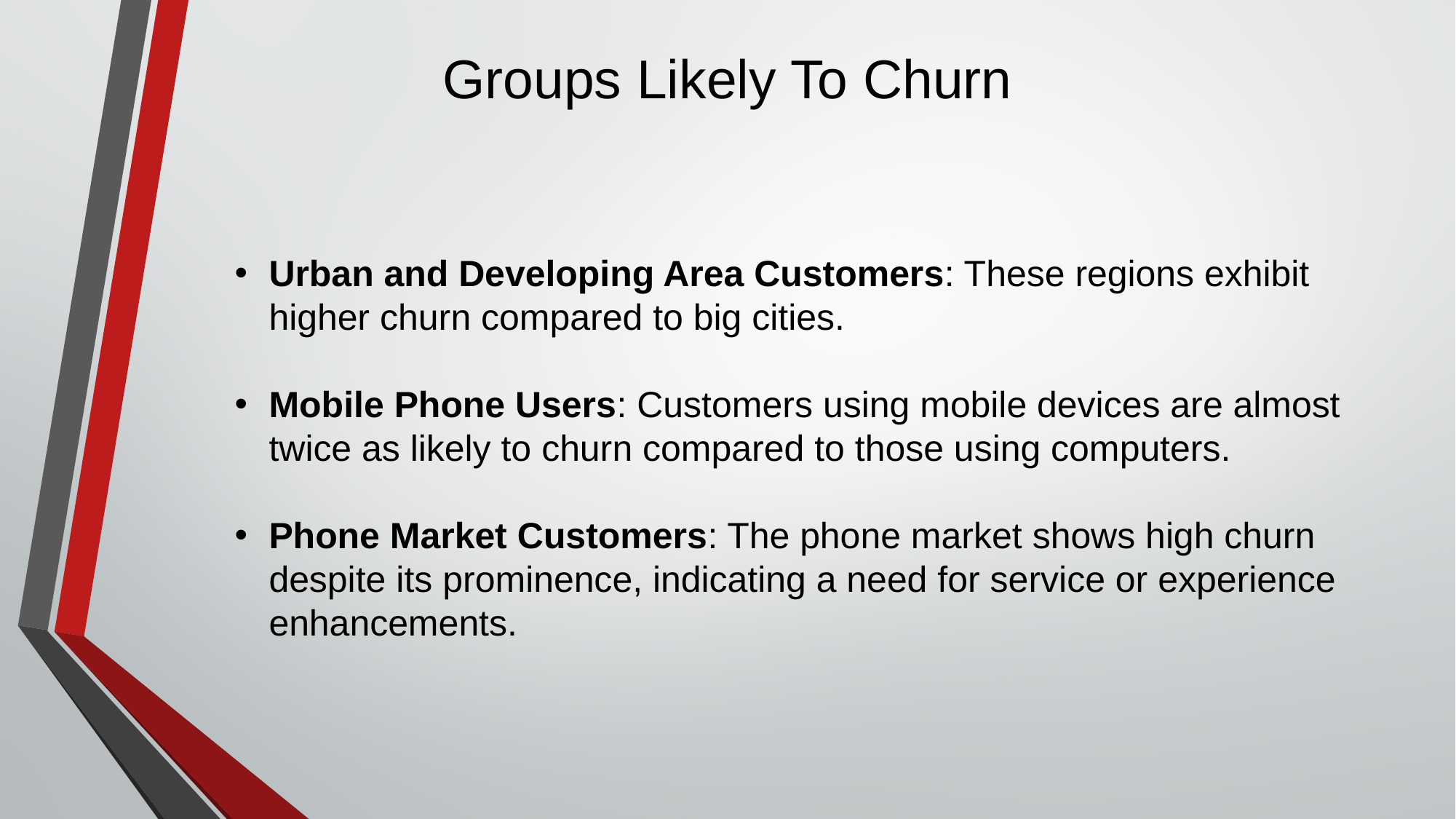

Groups Likely To Churn
Urban and Developing Area Customers: These regions exhibit higher churn compared to big cities.

Mobile Phone Users: Customers using mobile devices are almost twice as likely to churn compared to those using computers.

Phone Market Customers: The phone market shows high churn despite its prominence, indicating a need for service or experience enhancements.